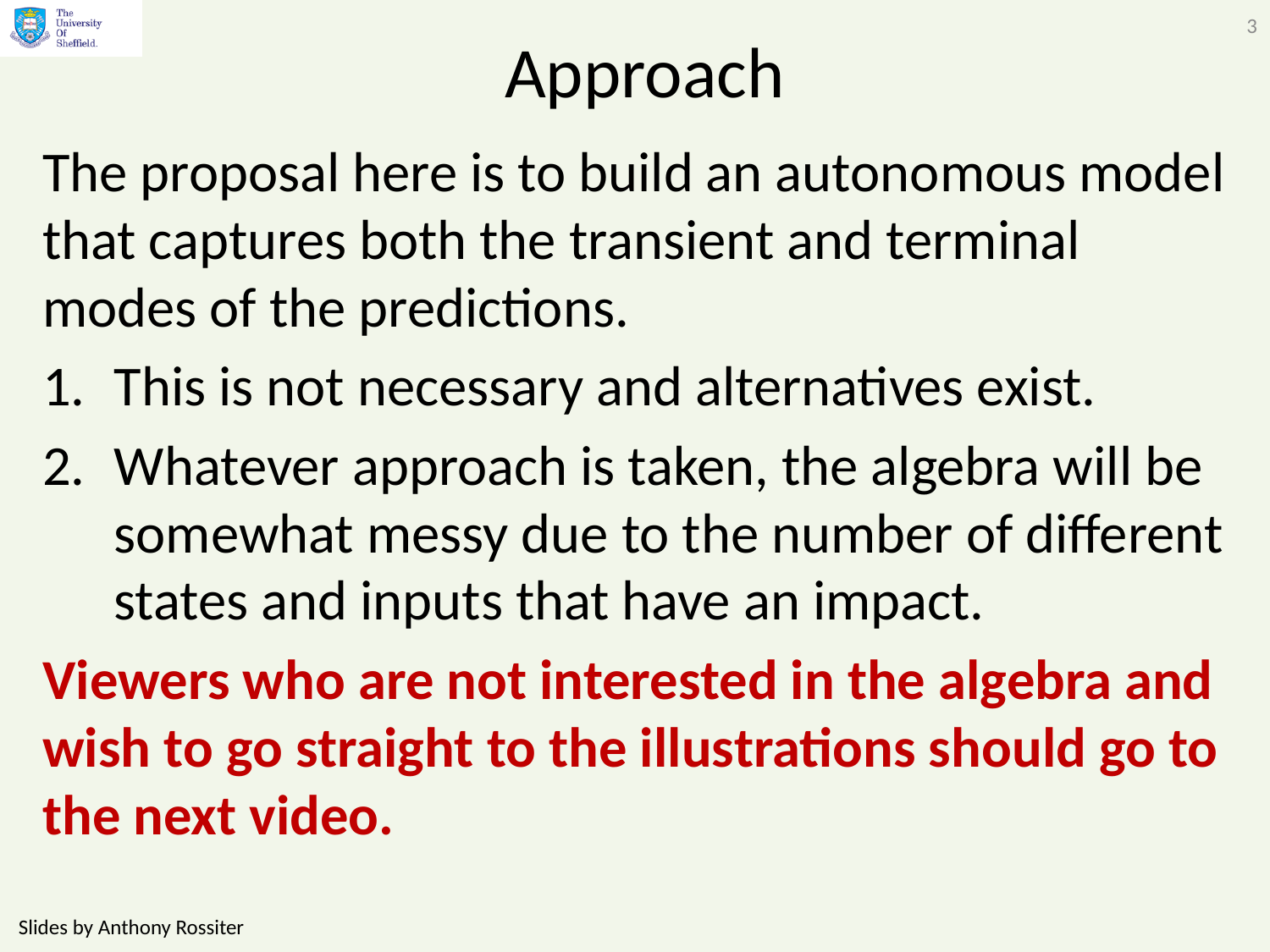

3
# Approach
The proposal here is to build an autonomous model that captures both the transient and terminal modes of the predictions.
This is not necessary and alternatives exist.
Whatever approach is taken, the algebra will be somewhat messy due to the number of different states and inputs that have an impact.
Viewers who are not interested in the algebra and wish to go straight to the illustrations should go to the next video.
Slides by Anthony Rossiter